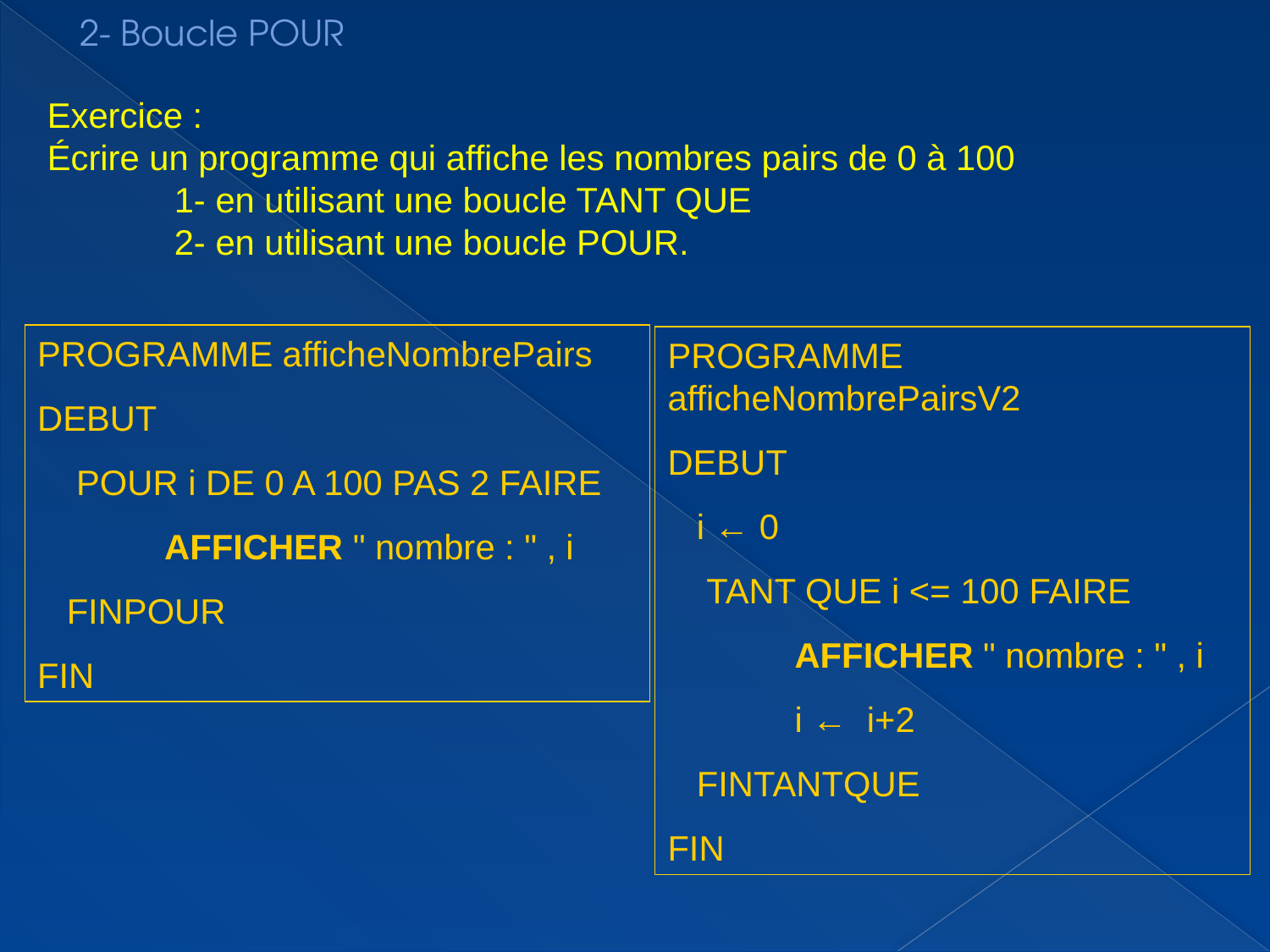

2- Boucle POUR

Exercice :
Écrire un programme qui affiche les nombres pairs de 0 à 100
	1- en utilisant une boucle TANT QUE
	2- en utilisant une boucle POUR.

PROGRAMME afficheNombrePairs
DEBUT
    POUR i DE 0 A 100 PAS 2 FAIRE
	AFFICHER " nombre : " , i
   FINPOUR
FIN
PROGRAMME afficheNombrePairsV2
DEBUT
   i ← 0
    TANT QUE i <= 100 FAIRE
	AFFICHER " nombre : " , i
	i ←  i+2
   FINTANTQUE
FIN